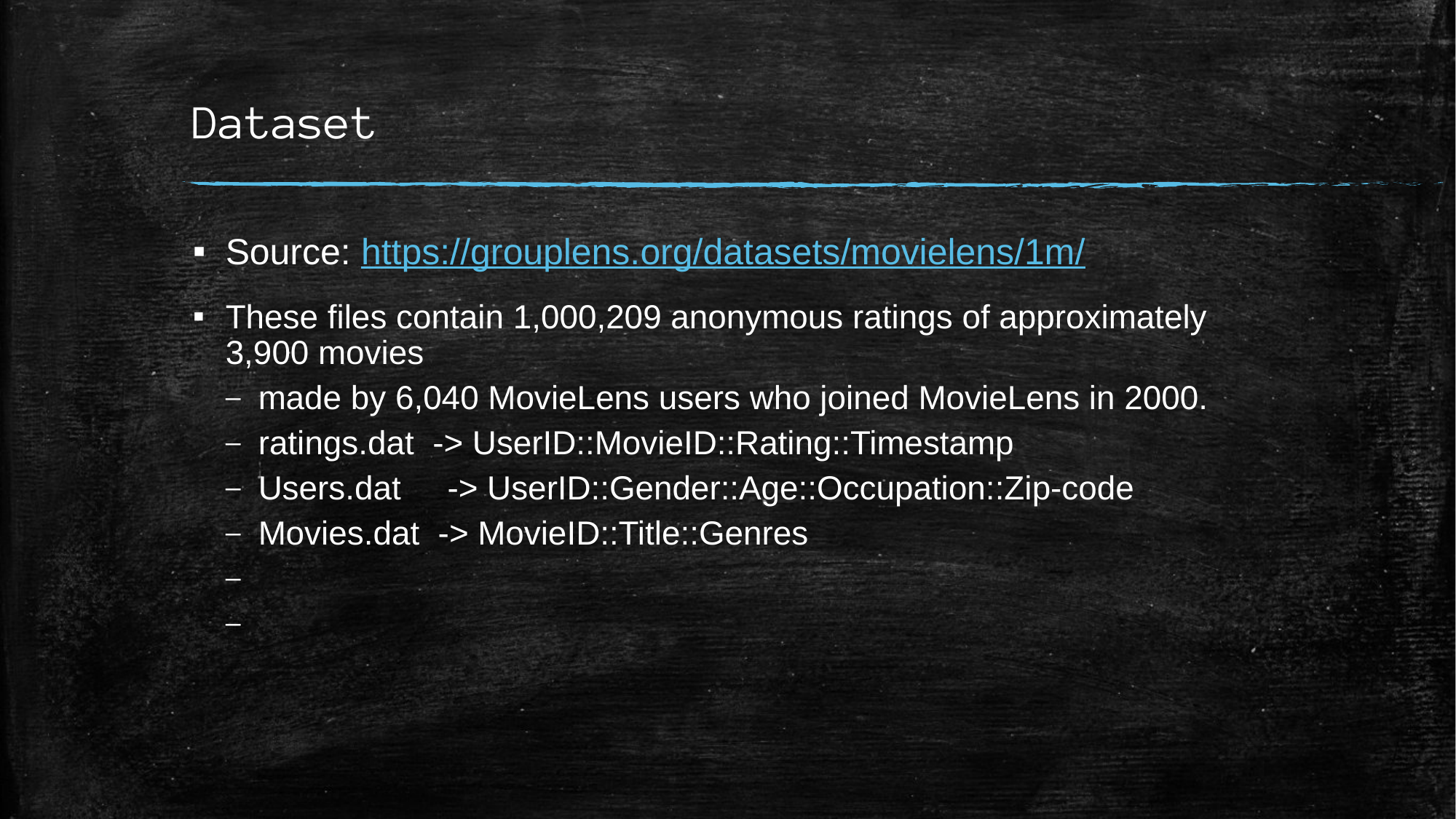

# Dataset
Source: https://grouplens.org/datasets/movielens/1m/
These files contain 1,000,209 anonymous ratings of approximately 3,900 movies
made by 6,040 MovieLens users who joined MovieLens in 2000.
ratings.dat  -> UserID::MovieID::Rating::Timestamp
Users.dat     -> UserID::Gender::Age::Occupation::Zip-code
Movies.dat  -> MovieID::Title::Genres